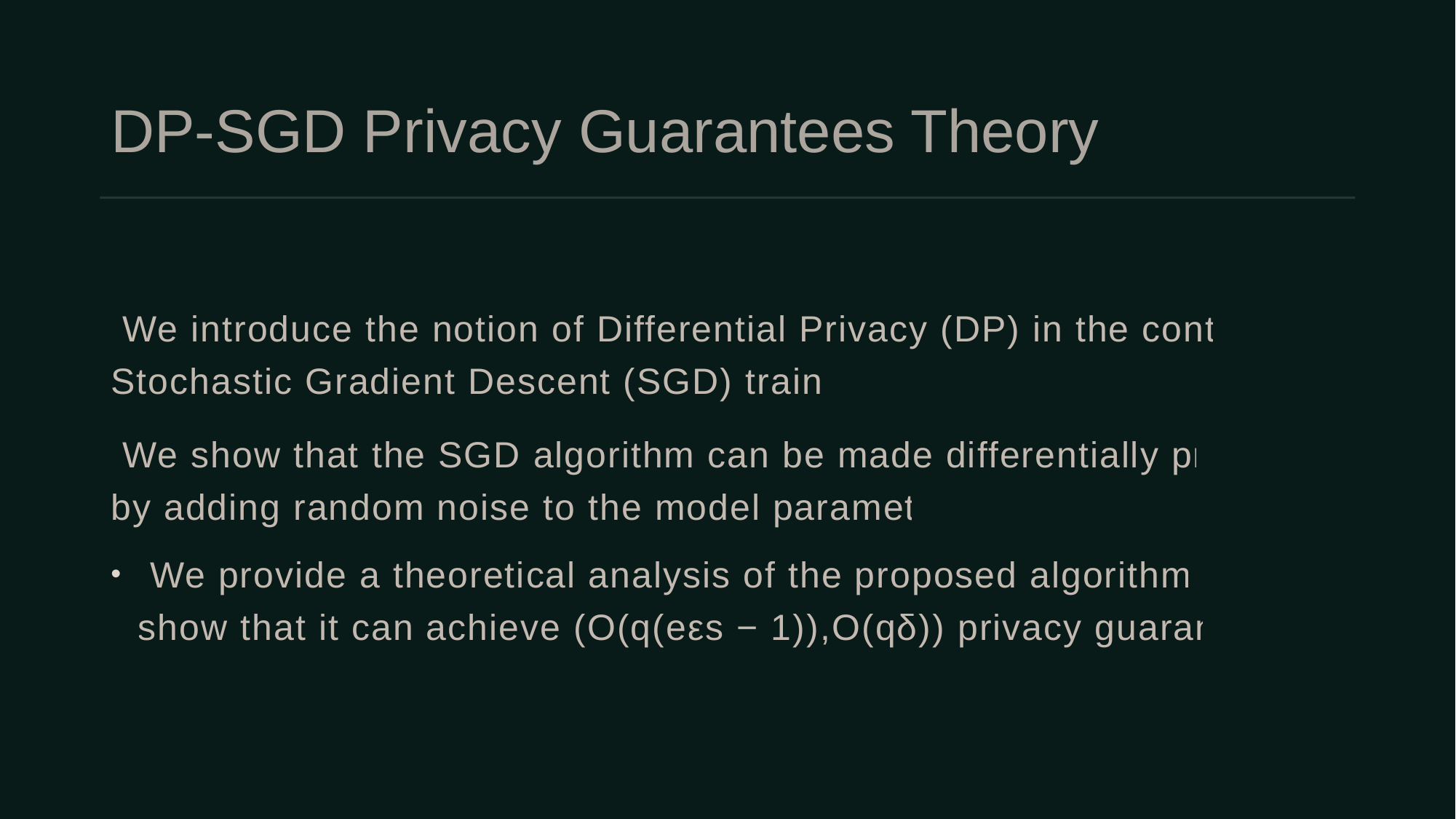

# DP-SGD Privacy Guarantees Theory
 We introduce the notion of Differential Privacy (DP) in the context of Stochastic Gradient Descent (SGD) training.
 We show that the SGD algorithm can be made differentially private by adding random noise to the model parameters.
 We provide a theoretical analysis of the proposed algorithm, and show that it can achieve (O(q(eεs − 1)),O(qδ)) privacy guarantees.